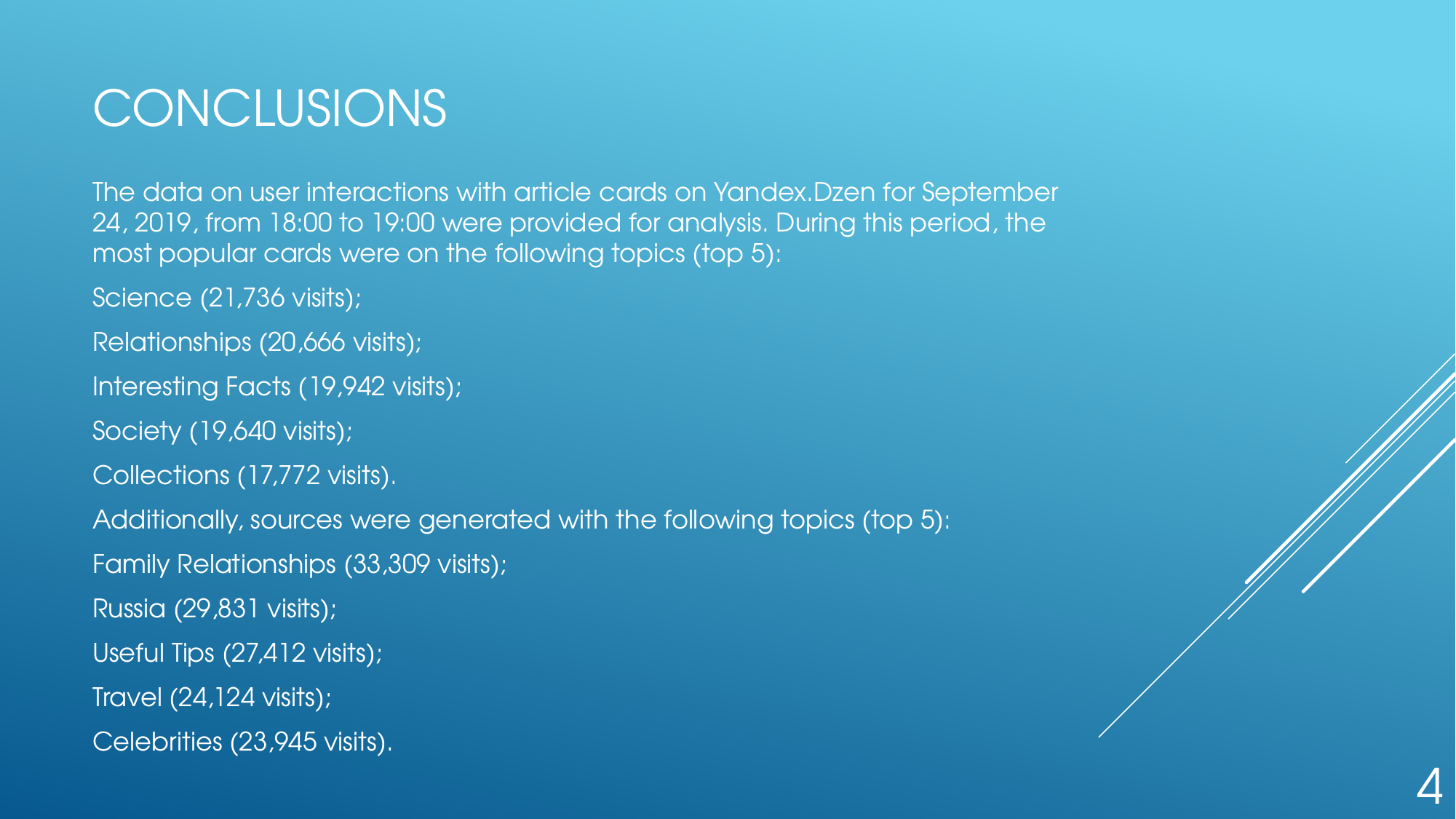

# Conclusions
The data on user interactions with article cards on Yandex.Dzen for September 24, 2019, from 18:00 to 19:00 were provided for analysis. During this period, the most popular cards were on the following topics (top 5):
Science (21,736 visits);
Relationships (20,666 visits);
Interesting Facts (19,942 visits);
Society (19,640 visits);
Collections (17,772 visits).
Additionally, sources were generated with the following topics (top 5):
Family Relationships (33,309 visits);
Russia (29,831 visits);
Useful Tips (27,412 visits);
Travel (24,124 visits);
Celebrities (23,945 visits).

4